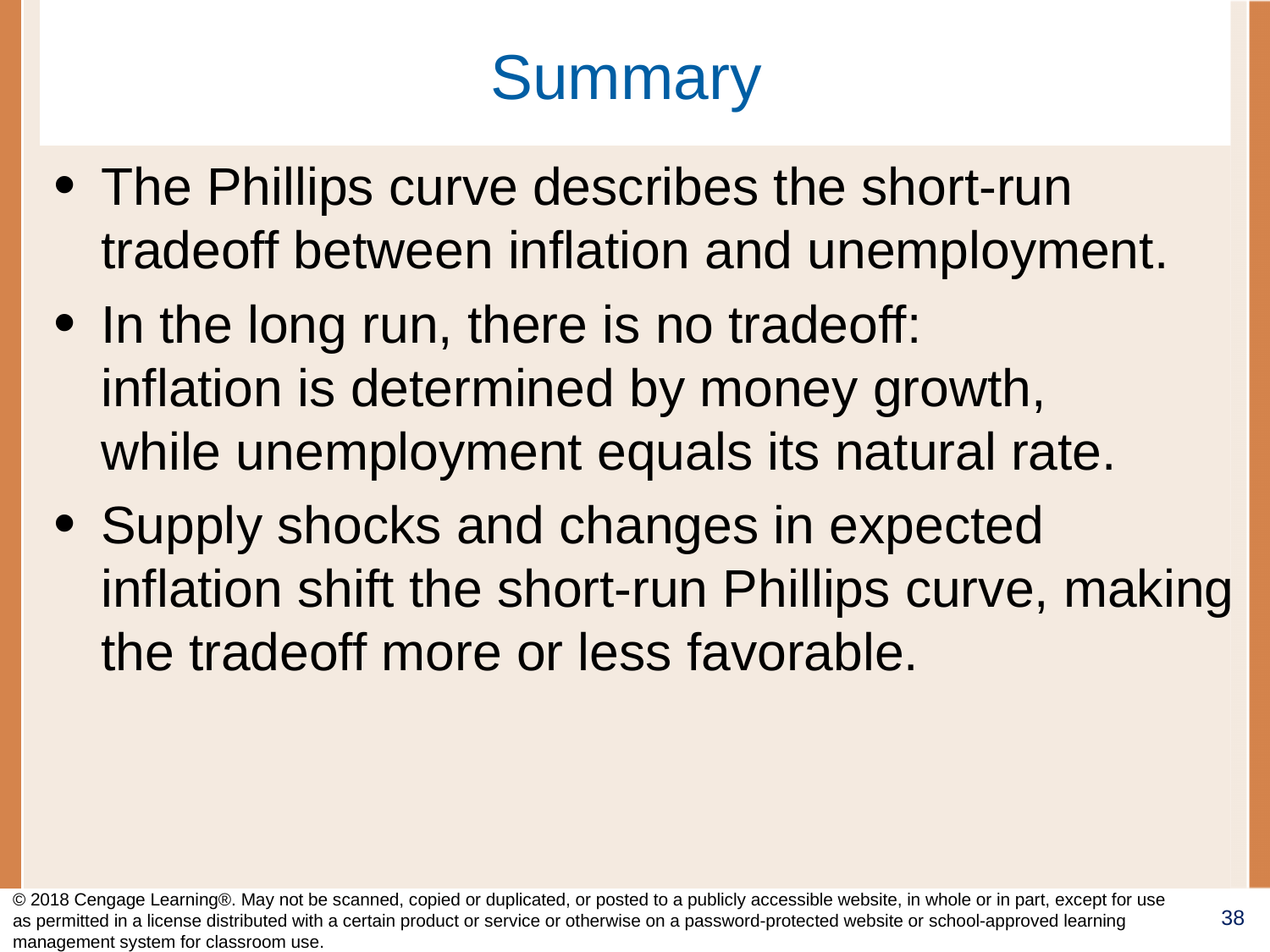

# Summary
The Phillips curve describes the short-run tradeoff between inflation and unemployment.
In the long run, there is no tradeoff:
inflation is determined by money growth,
while unemployment equals its natural rate.
Supply shocks and changes in expected inflation shift the short-run Phillips curve, making the tradeoff more or less favorable.
© 2018 Cengage Learning®. May not be scanned, copied or duplicated, or posted to a publicly accessible website, in whole or in part, except for use as permitted in a license distributed with a certain product or service or otherwise on a password-protected website or school-approved learning management system for classroom use.
38